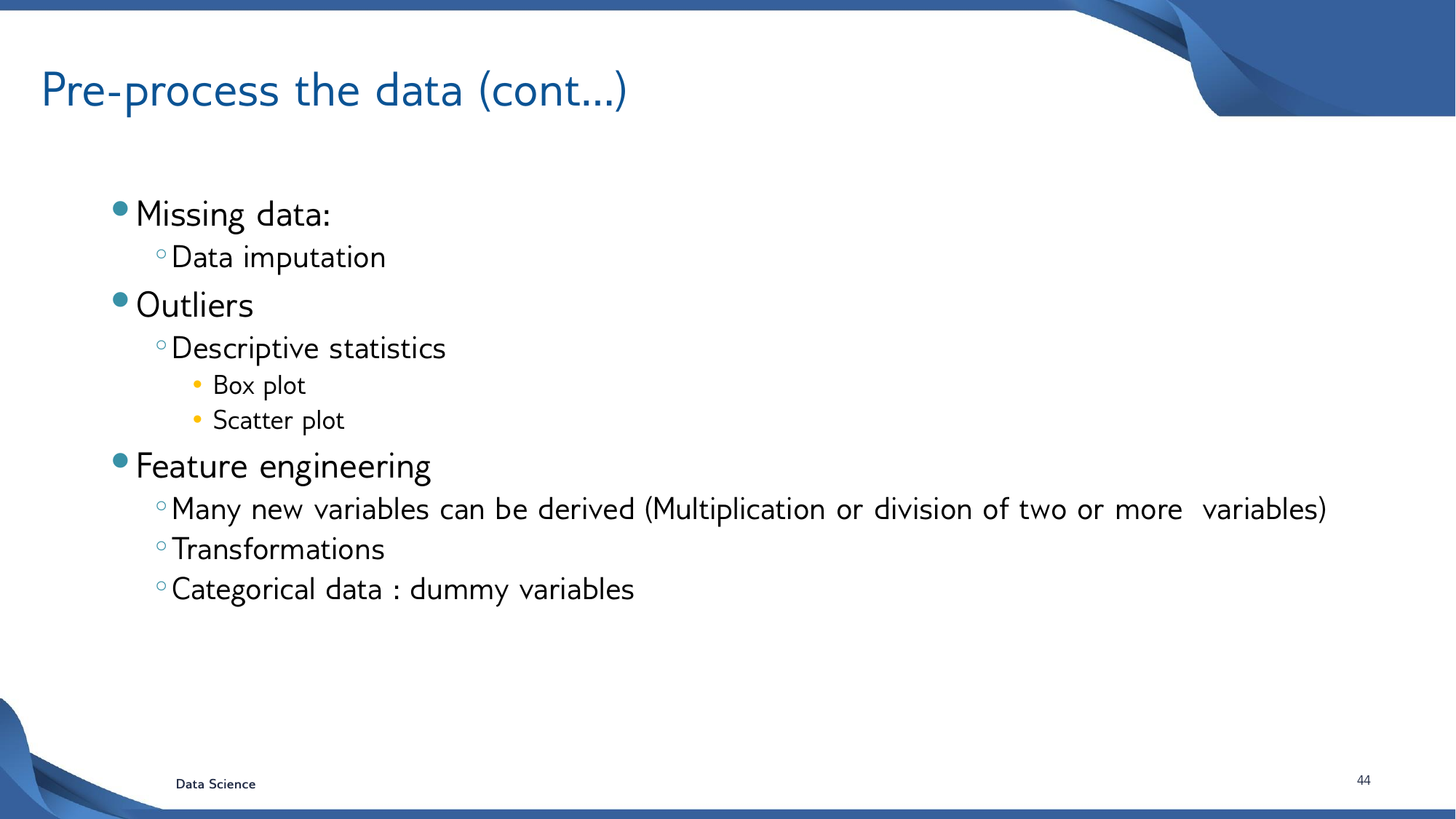

# Pre-process the data (cont…)
Missing data:
Data imputation
Outliers
Descriptive statistics
Box plot
Scatter plot
Feature engineering
Many new variables can be derived (Multiplication or division of two or more  variables)
Transformations
Categorical data : dummy variables